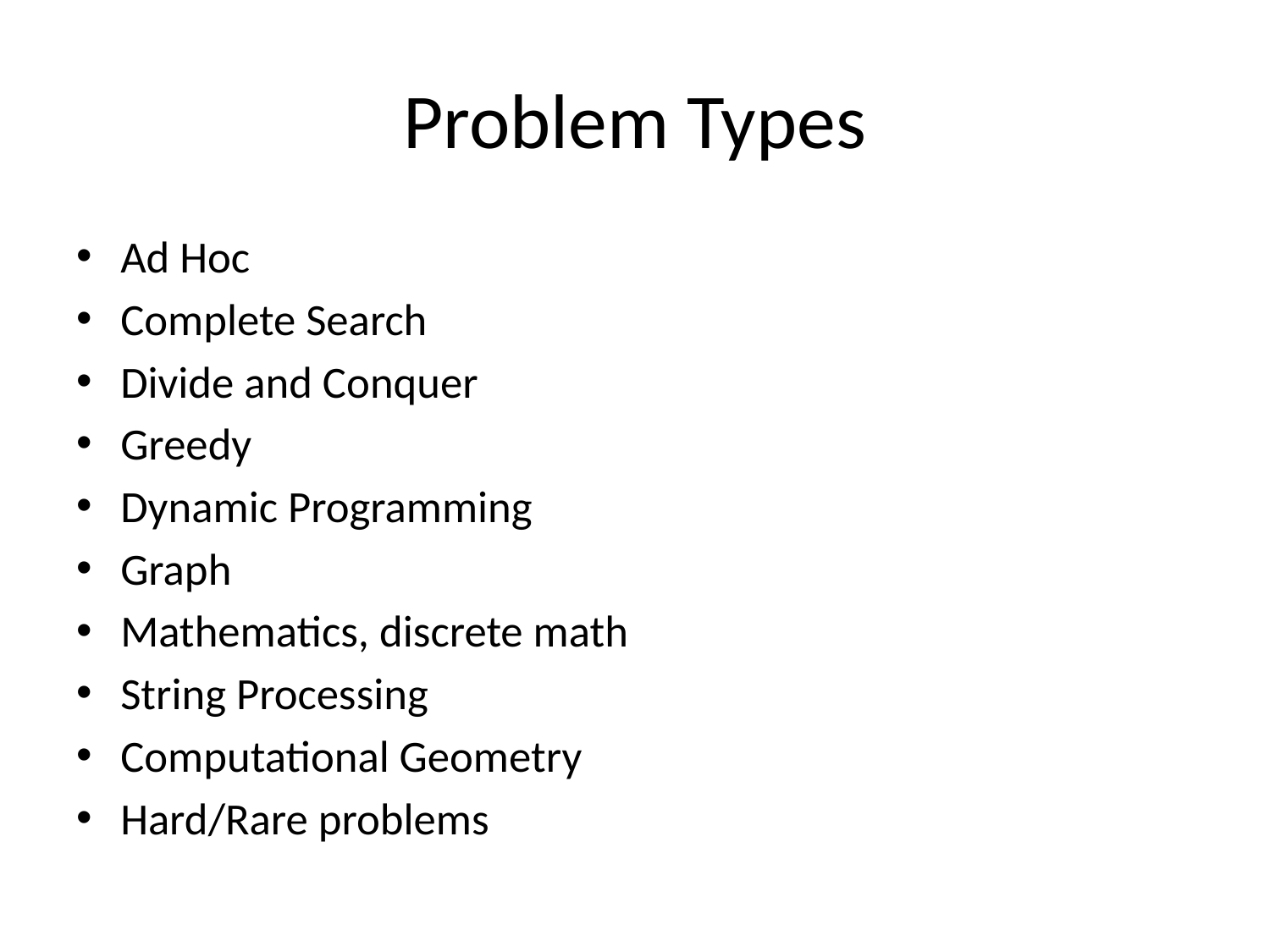

# Problem Types
Ad Hoc
Complete Search
Divide and Conquer
Greedy
Dynamic Programming
Graph
Mathematics, discrete math
String Processing
Computational Geometry
Hard/Rare problems